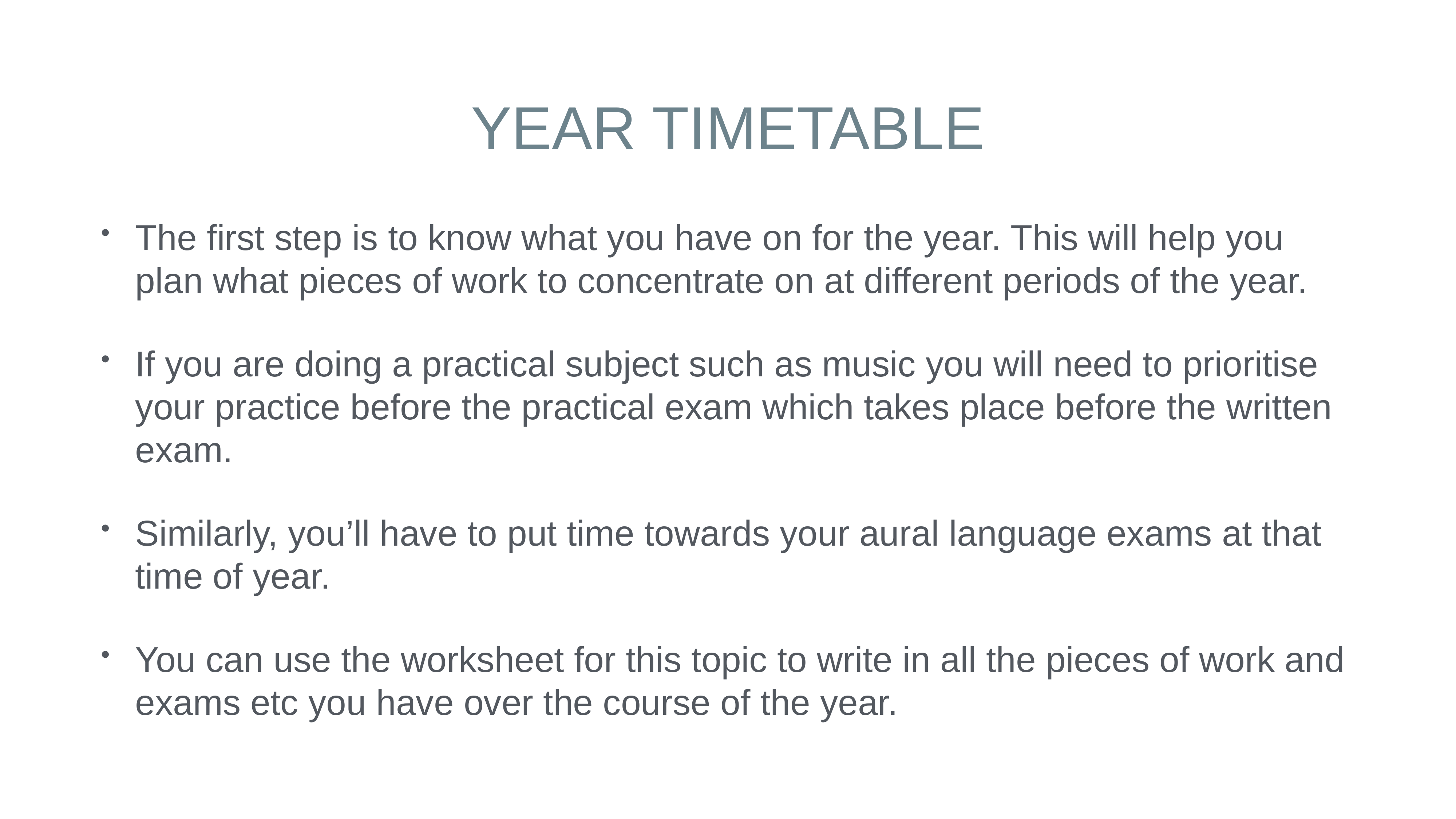

# YEAR TIMETABLE
The first step is to know what you have on for the year. This will help you plan what pieces of work to concentrate on at different periods of the year.
If you are doing a practical subject such as music you will need to prioritise your practice before the practical exam which takes place before the written exam.
Similarly, you’ll have to put time towards your aural language exams at that time of year.
You can use the worksheet for this topic to write in all the pieces of work and exams etc you have over the course of the year.